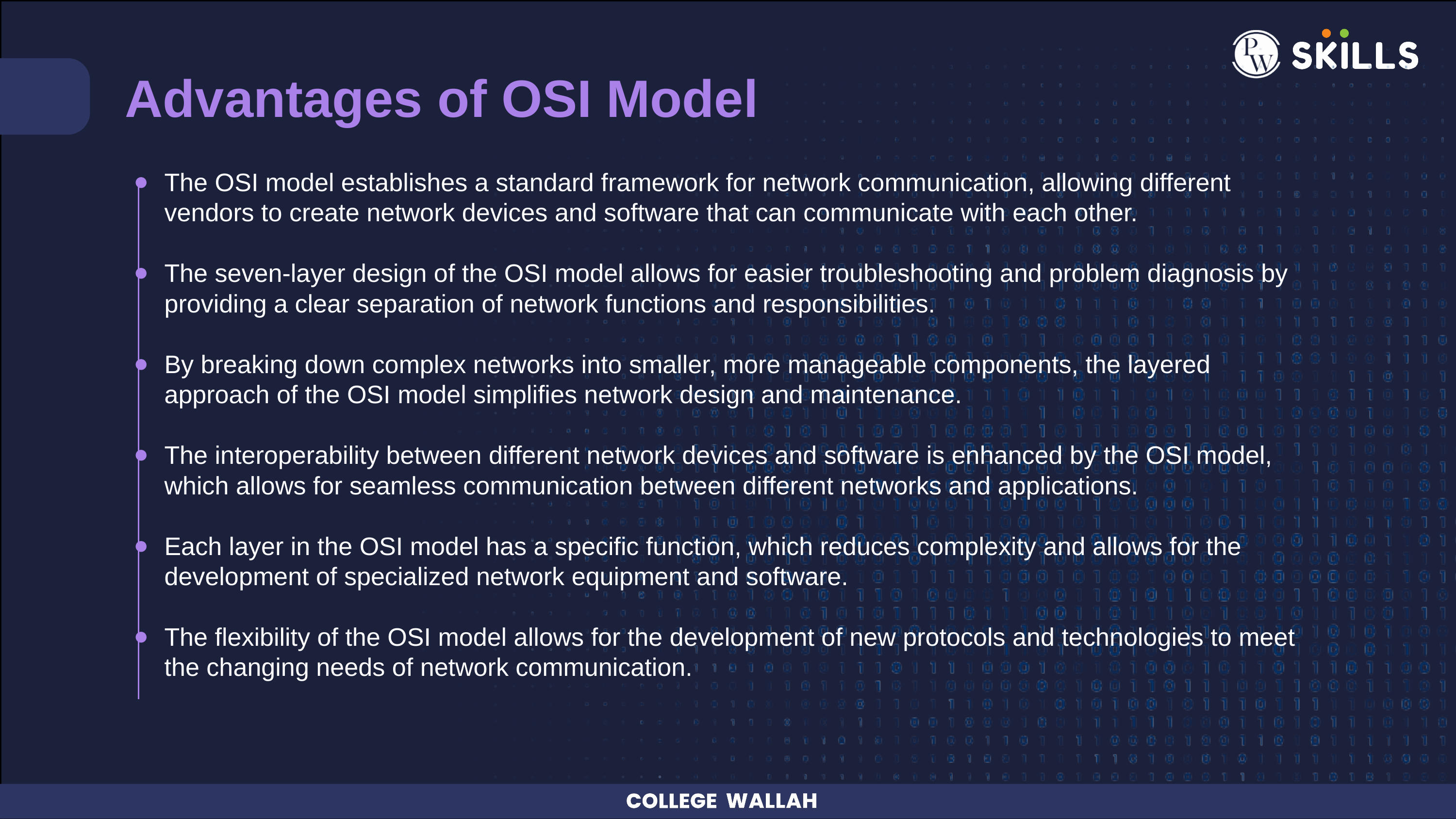

Advantages of OSI Model
The OSI model establishes a standard framework for network communication, allowing different vendors to create network devices and software that can communicate with each other.

The seven-layer design of the OSI model allows for easier troubleshooting and problem diagnosis by providing a clear separation of network functions and responsibilities.

By breaking down complex networks into smaller, more manageable components, the layered approach of the OSI model simplifies network design and maintenance.

The interoperability between different network devices and software is enhanced by the OSI model, which allows for seamless communication between different networks and applications.

Each layer in the OSI model has a specific function, which reduces complexity and allows for the development of specialized network equipment and software.

The flexibility of the OSI model allows for the development of new protocols and technologies to meet the changing needs of network communication.